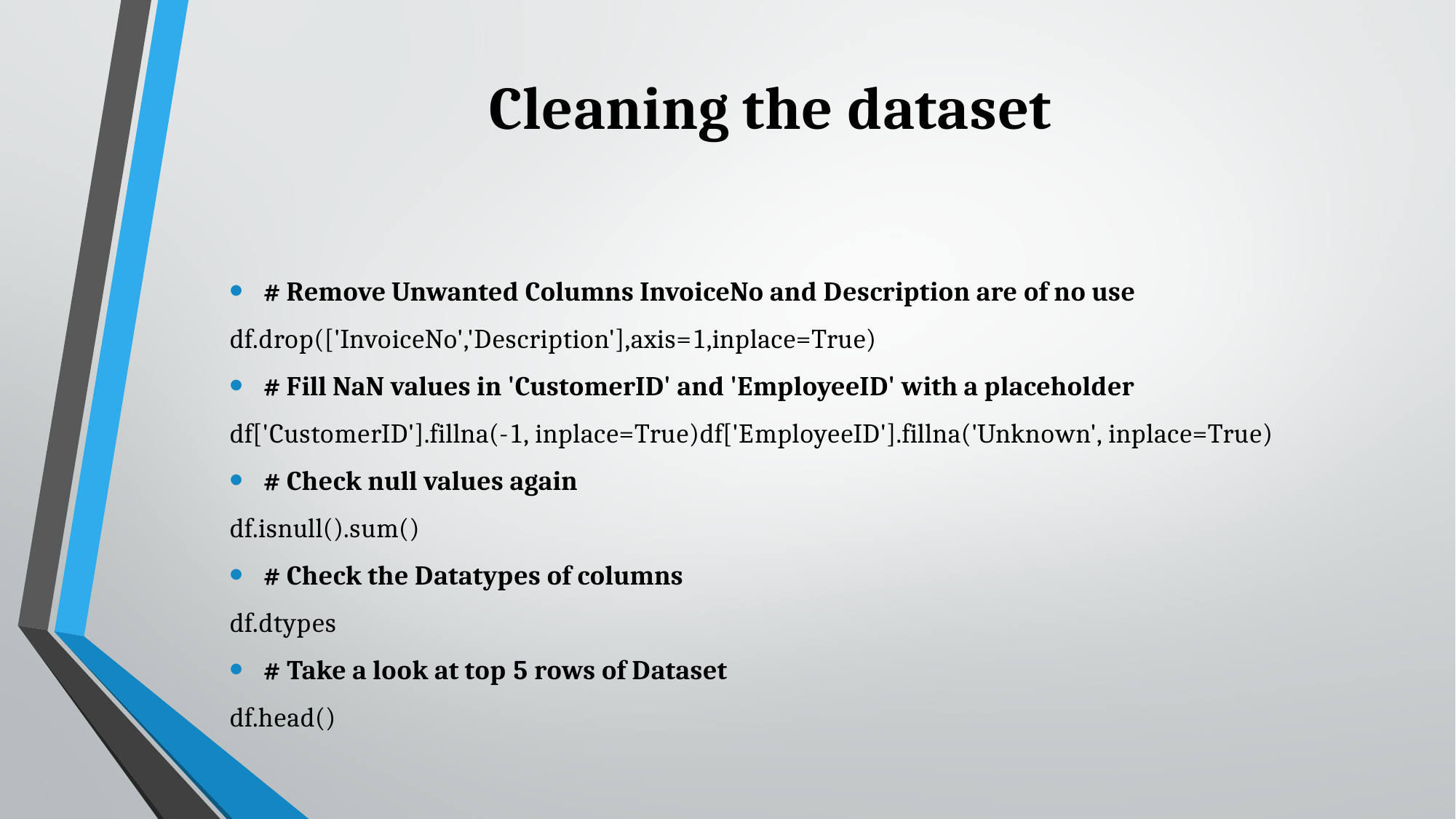

# Cleaning the dataset
# Remove Unwanted Columns InvoiceNo and Description are of no use
df.drop(['InvoiceNo','Description'],axis=1,inplace=True)
# Fill NaN values in 'CustomerID' and 'EmployeeID' with a placeholder
df['CustomerID'].fillna(-1, inplace=True)df['EmployeeID'].fillna('Unknown', inplace=True)
# Check null values again
df.isnull().sum()
# Check the Datatypes of columns
df.dtypes
# Take a look at top 5 rows of Dataset
df.head()